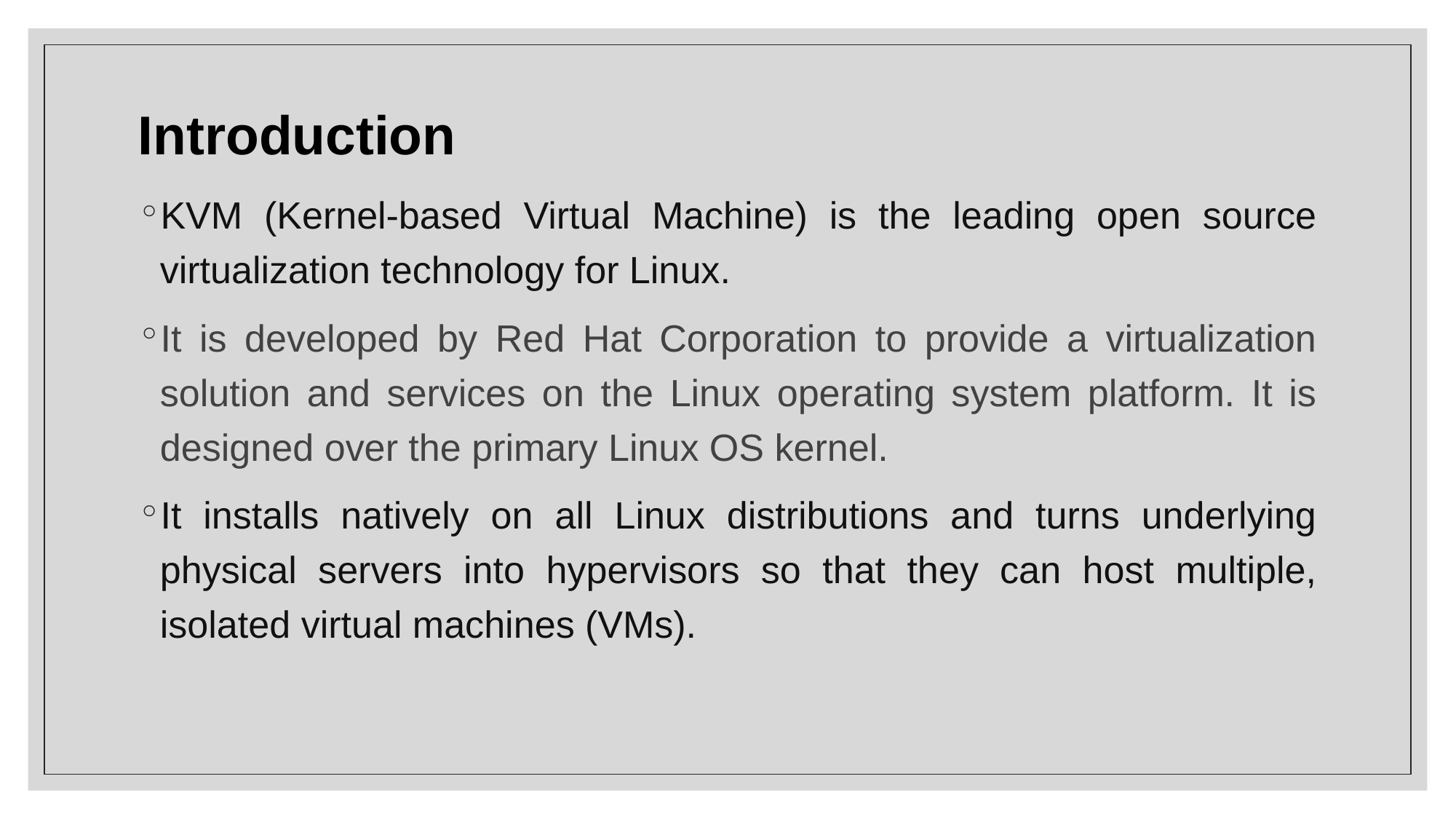

# Introduction
KVM (Kernel-based Virtual Machine) is the leading open source virtualization technology for Linux.
It is developed by Red Hat Corporation to provide a virtualization solution and services on the Linux operating system platform. It is designed over the primary Linux OS kernel.
It installs natively on all Linux distributions and turns underlying physical servers into hypervisors so that they can host multiple, isolated virtual machines (VMs).